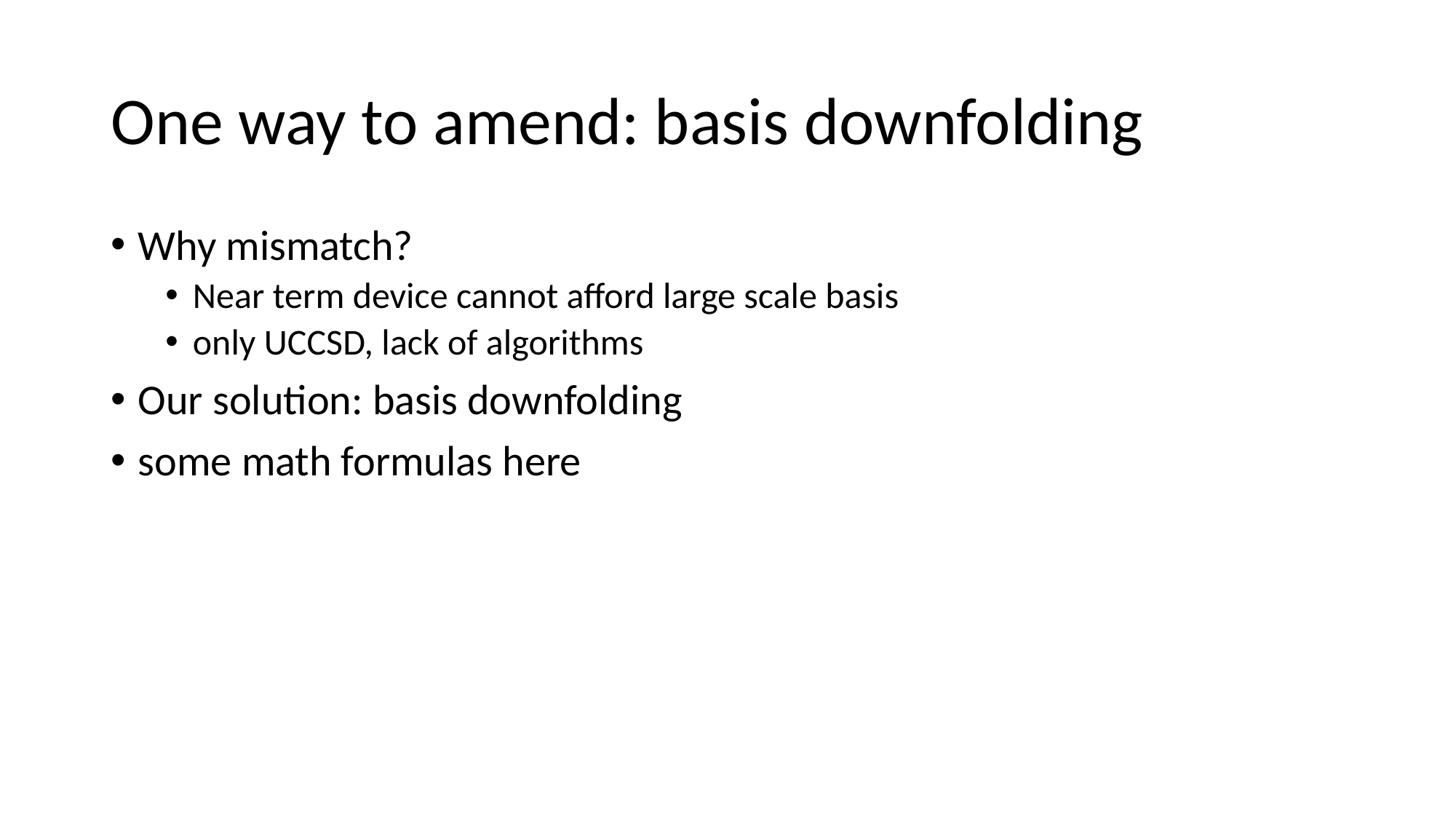

# One way to amend: basis downfolding
Why mismatch?
Near term device cannot afford large scale basis
only UCCSD, lack of algorithms
Our solution: basis downfolding
some math formulas here